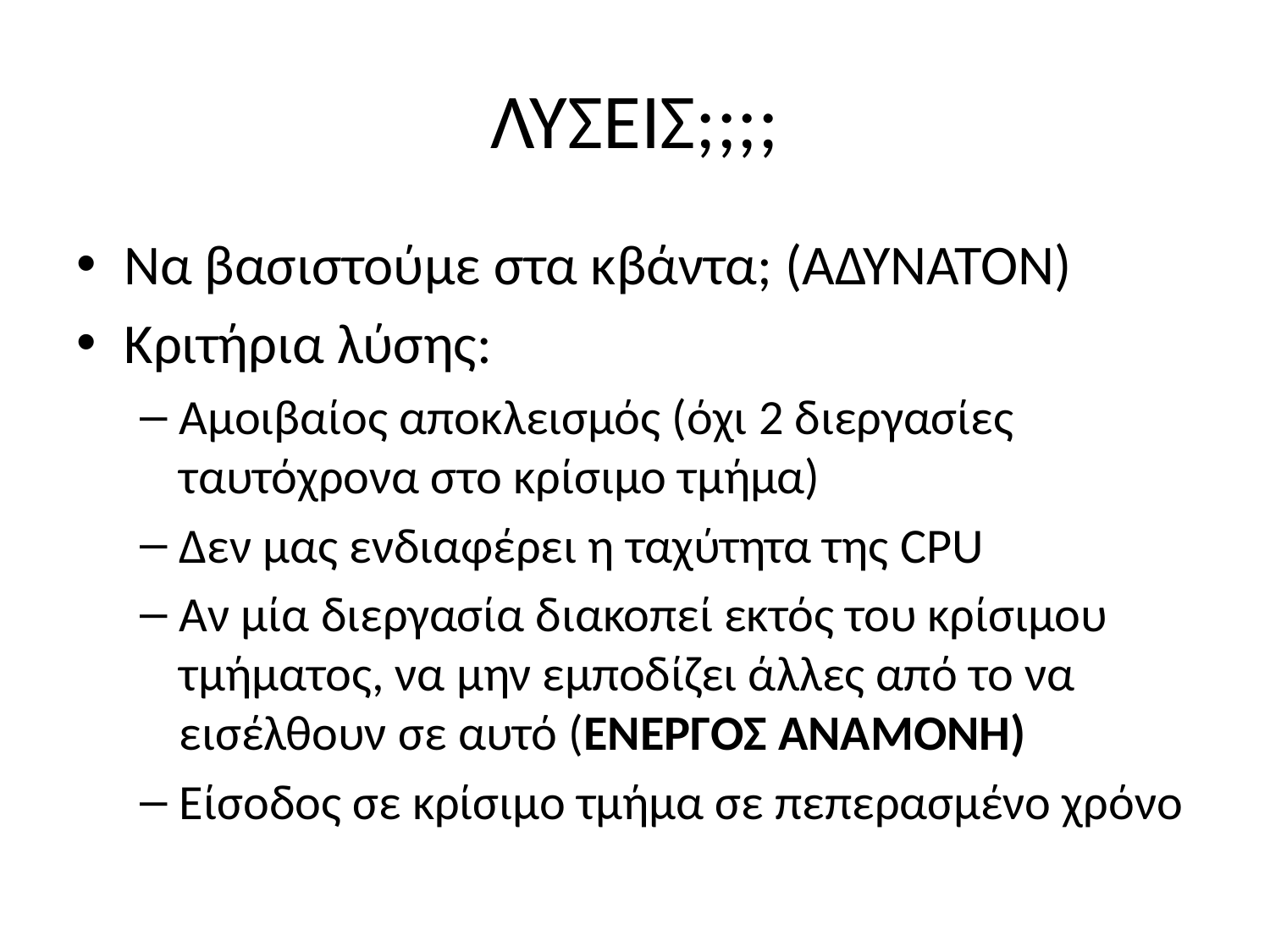

# ΛΥΣΕΙΣ;;;;
Να βασιστούμε στα κβάντα; (ΑΔΥΝΑΤΟΝ)
Κριτήρια λύσης:
Αμοιβαίος αποκλεισμός (όχι 2 διεργασίες ταυτόχρονα στο κρίσιμο τμήμα)
Δεν μας ενδιαφέρει η ταχύτητα της CPU
Αν μία διεργασία διακοπεί εκτός του κρίσιμου τμήματος, να μην εμποδίζει άλλες από το να εισέλθουν σε αυτό (ΕΝΕΡΓΟΣ ΑΝΑΜΟΝΗ)
Είσοδος σε κρίσιμο τμήμα σε πεπερασμένο χρόνο